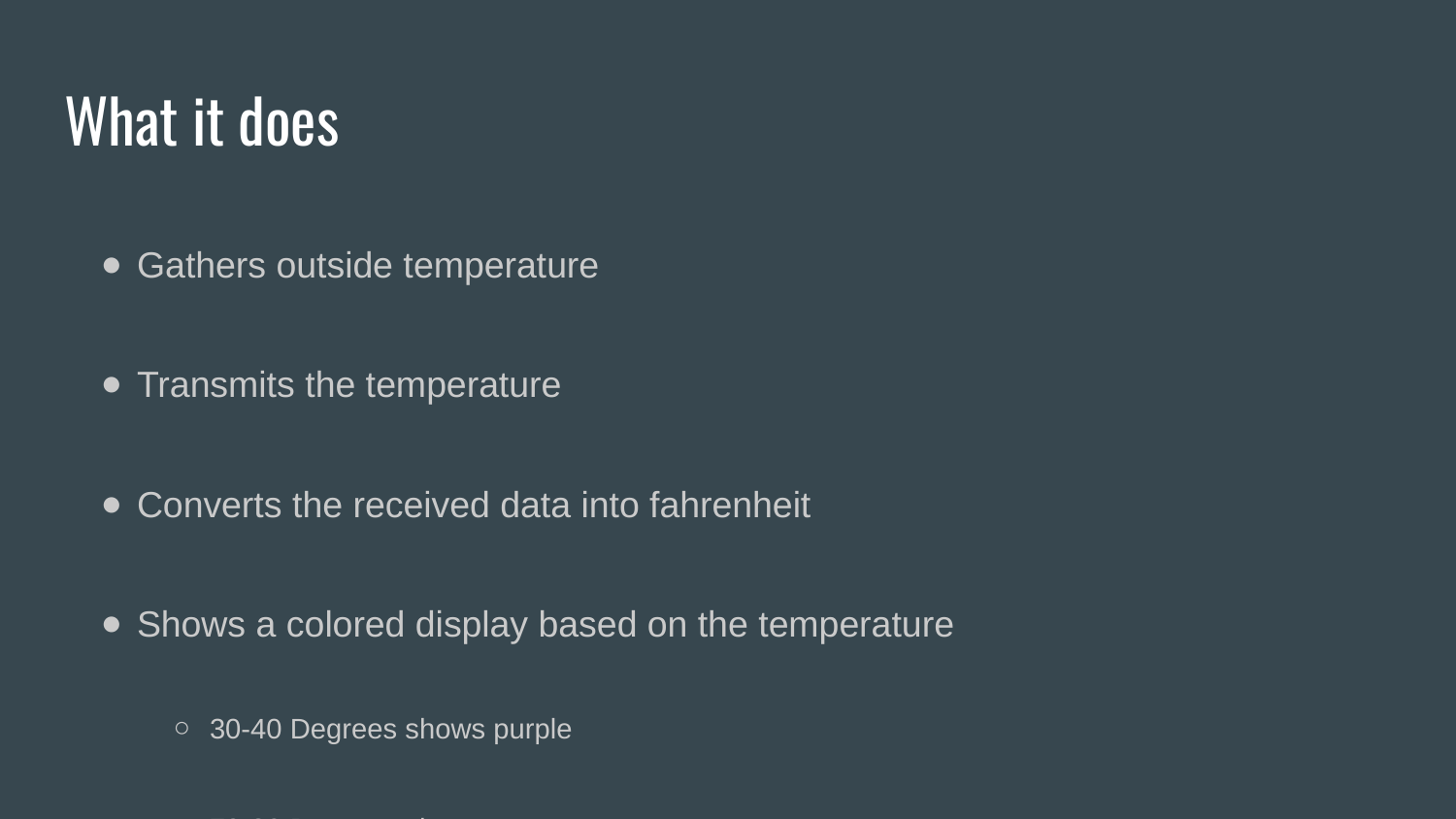

# What it does
Gathers outside temperature
Transmits the temperature
Converts the received data into fahrenheit
Shows a colored display based on the temperature
30-40 Degrees shows purple
70-80 Degrees shows orange